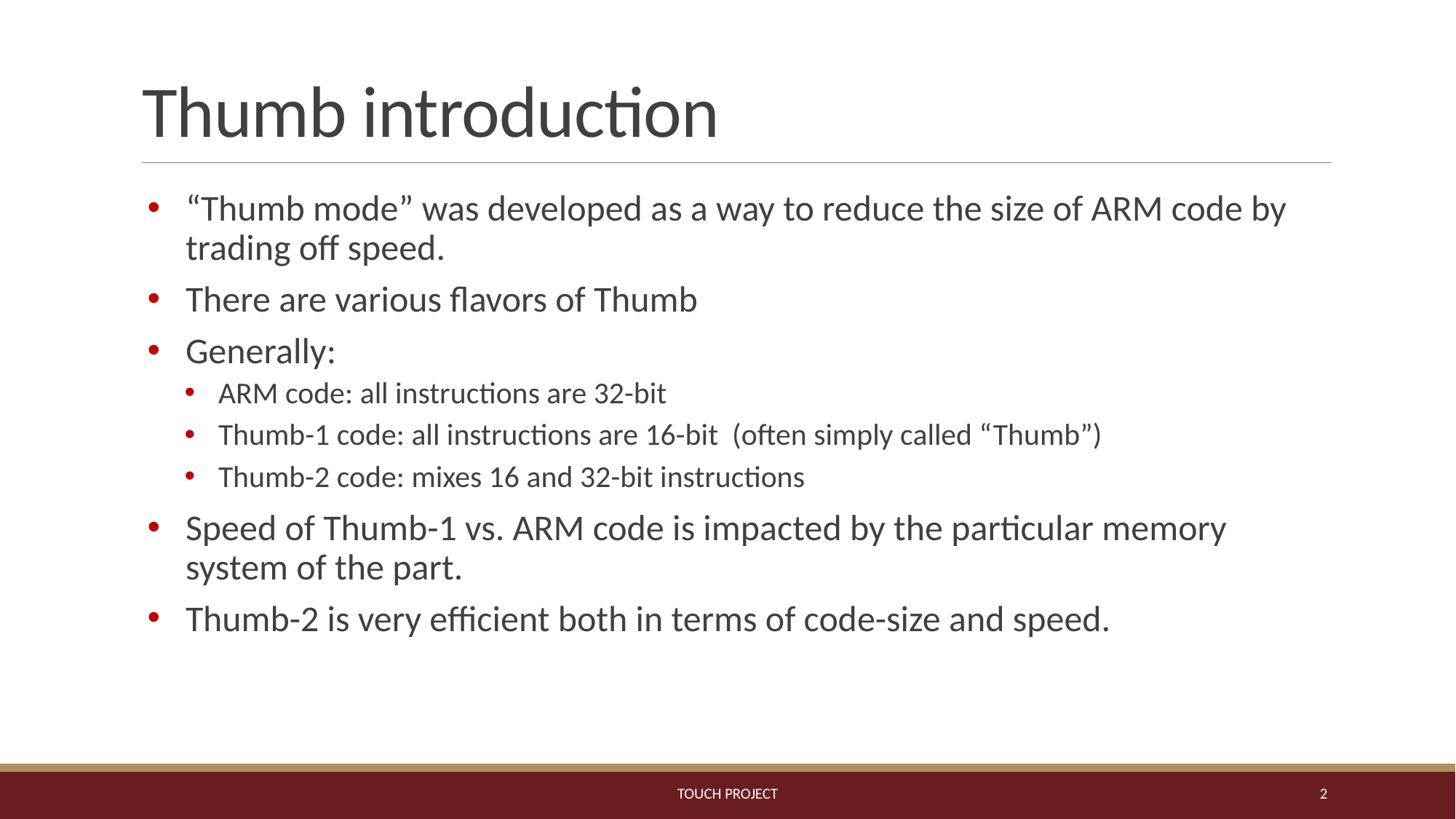

# Thumb introduction
“Thumb mode” was developed as a way to reduce the size of ARM code by trading off speed.
There are various flavors of Thumb
Generally:
ARM code: all instructions are 32-bit
Thumb-1 code: all instructions are 16-bit  (often simply called “Thumb”)
Thumb-2 code: mixes 16 and 32-bit instructions
Speed of Thumb-1 vs. ARM code is impacted by the particular memory system of the part.
Thumb-2 is very efficient both in terms of code-size and speed.

ToUCH Project
2